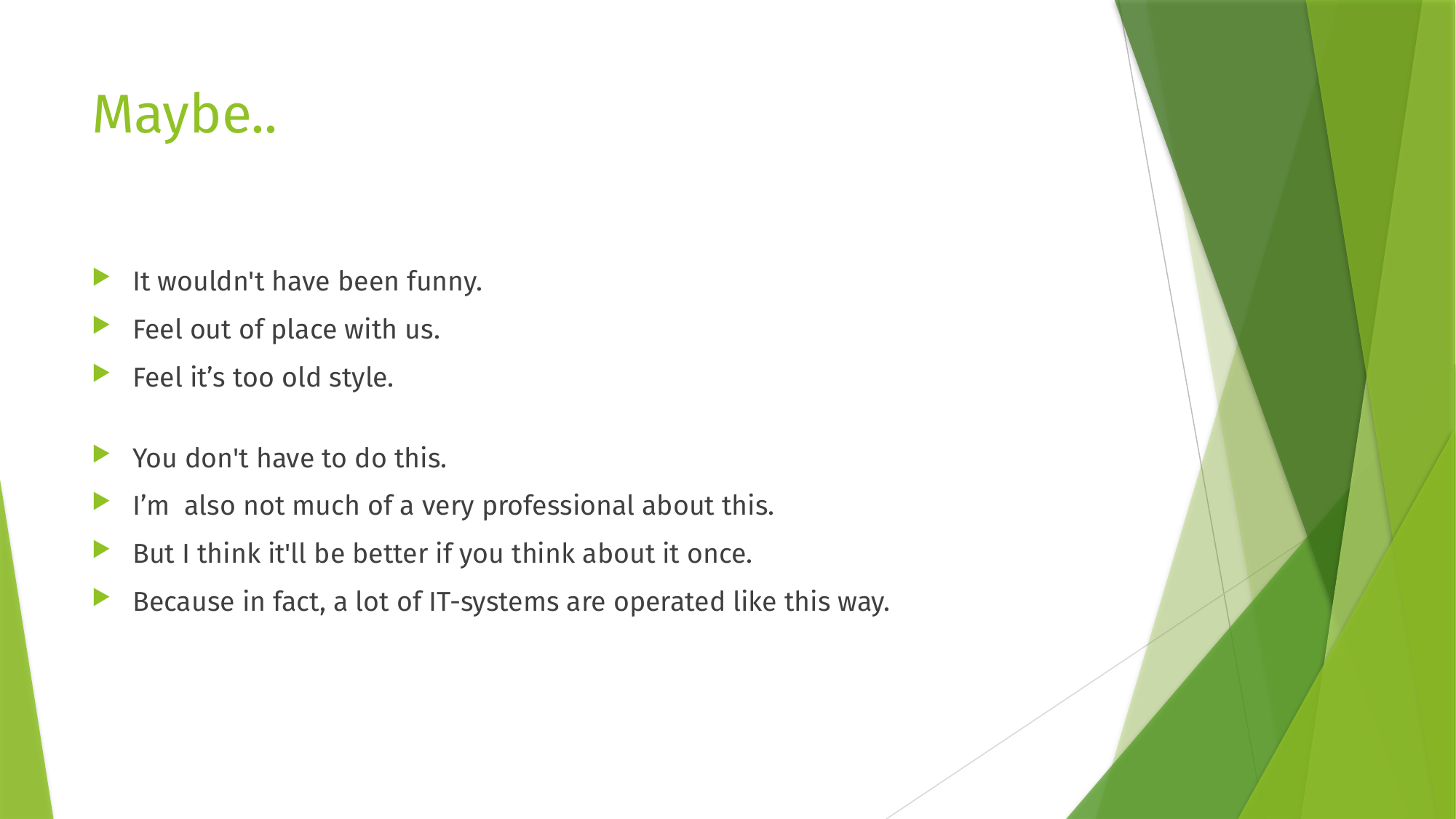

# Maybe..
It wouldn't have been funny.
Feel out of place with us.
Feel it’s too old style.
You don't have to do this.
I’m  also not much of a very professional about this.
But I think it'll be better if you think about it once.
Because in fact, a lot of IT-systems are operated like this way.